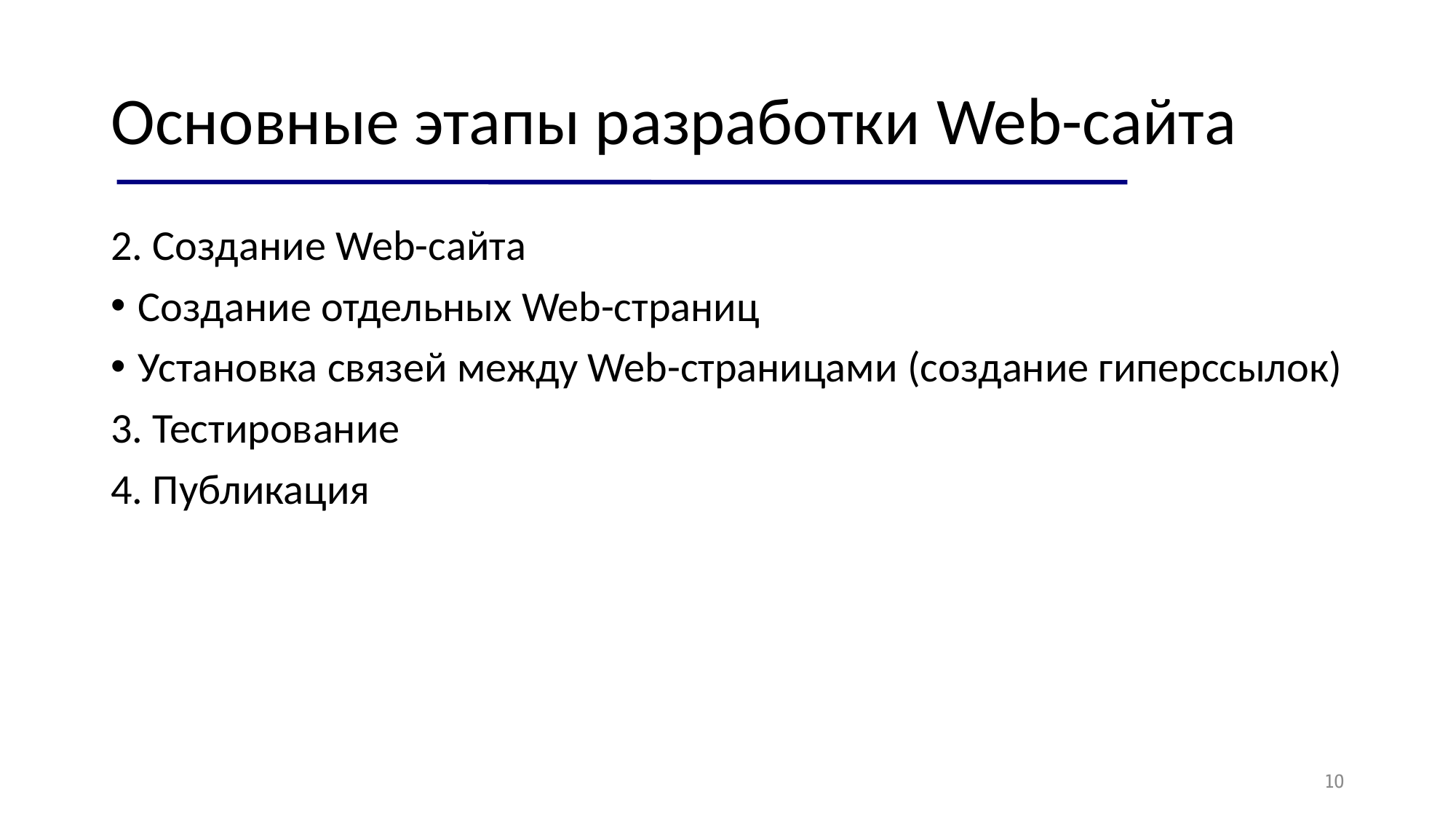

# Основные этапы разработки Web-сайта

2. Создание Web-сайта
Создание отдельных Web-страниц
Установка связей между Web-страницами (создание гиперссылок)
3. Тестирование
4. Публикация
10